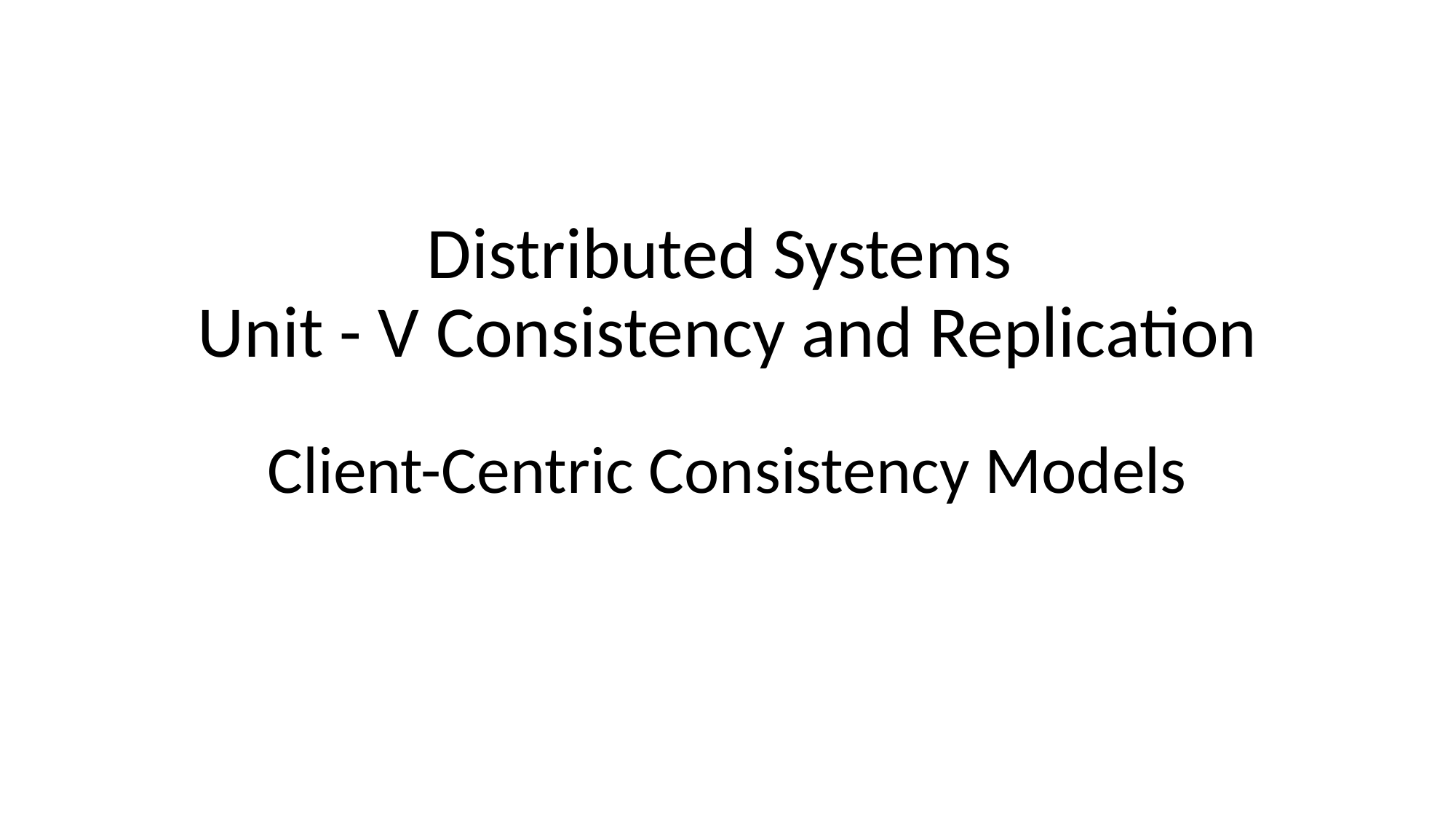

# Distributed Systems Unit - V Consistency and Replication
Client-Centric Consistency Models